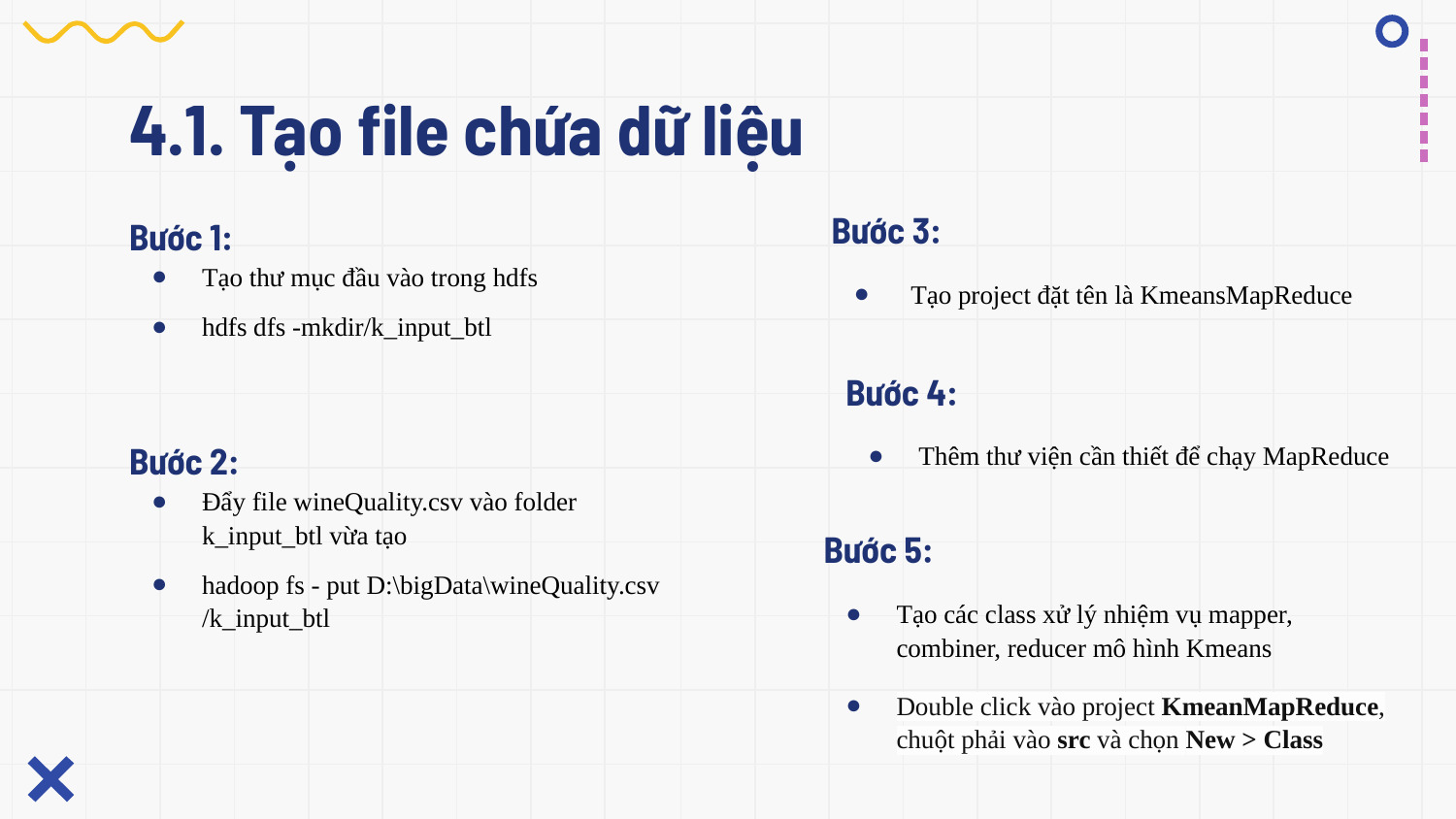

# 4.1. Tạo file chứa dữ liệu
Bước 3:
 Tạo project đặt tên là KmeansMapReduce

Bước 1:
Tạo thư mục đầu vào trong hdfs
hdfs dfs -mkdir/k_input_btl

Bước 2:
Đẩy file wineQuality.csv vào folder k_input_btl vừa tạo
hadoop fs - put D:\bigData\wineQuality.csv /k_input_btl

Bước 4:
Thêm thư viện cần thiết để chạy MapReduce

Bước 5:
Tạo các class xử lý nhiệm vụ mapper, combiner, reducer mô hình Kmeans
Double click vào project KmeanMapReduce, chuột phải vào src và chọn New > Class